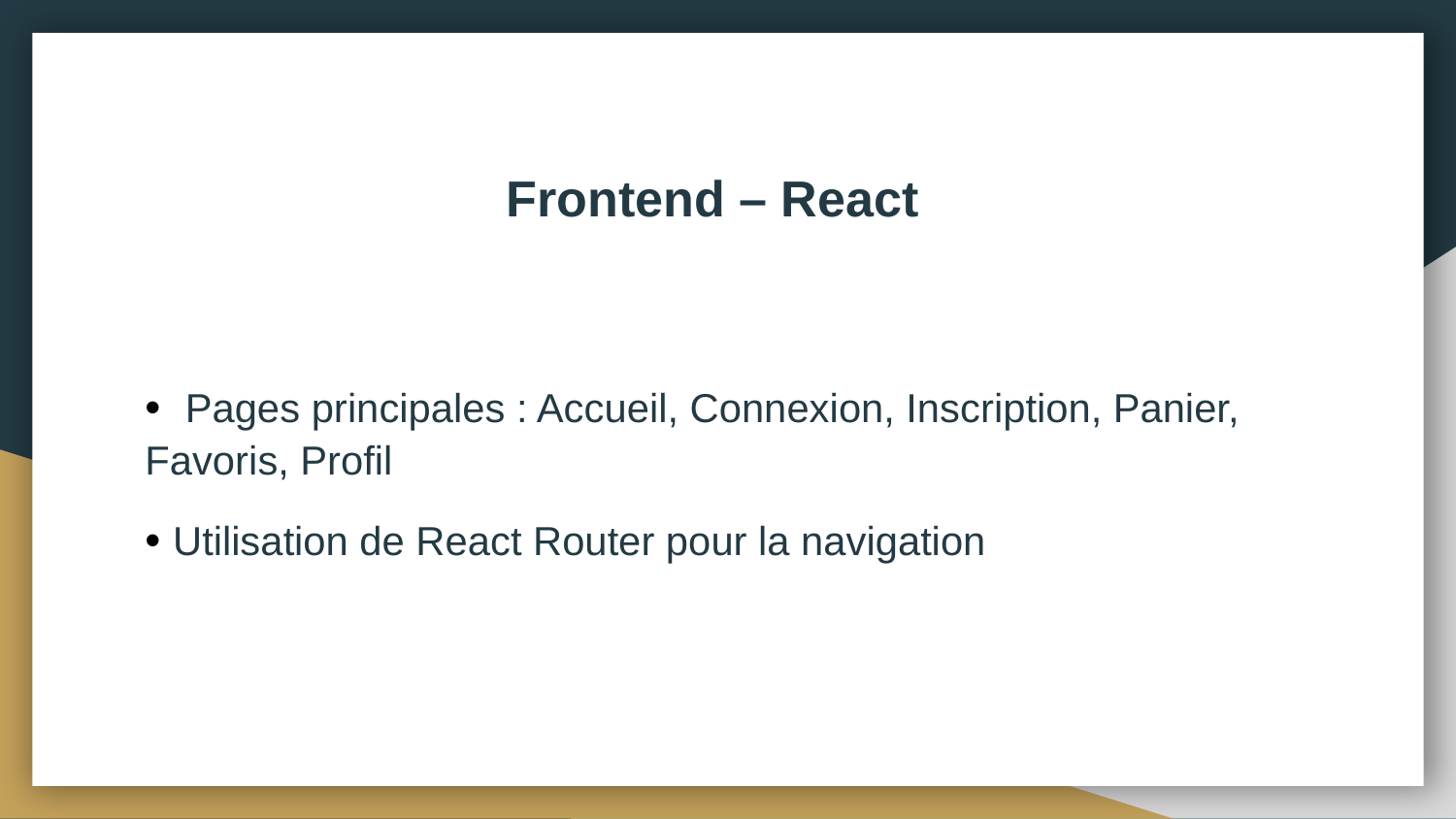

# Frontend – React

•  Pages principales : Accueil, Connexion, Inscription, Panier, Favoris, Profil
• Utilisation de React Router pour la navigation